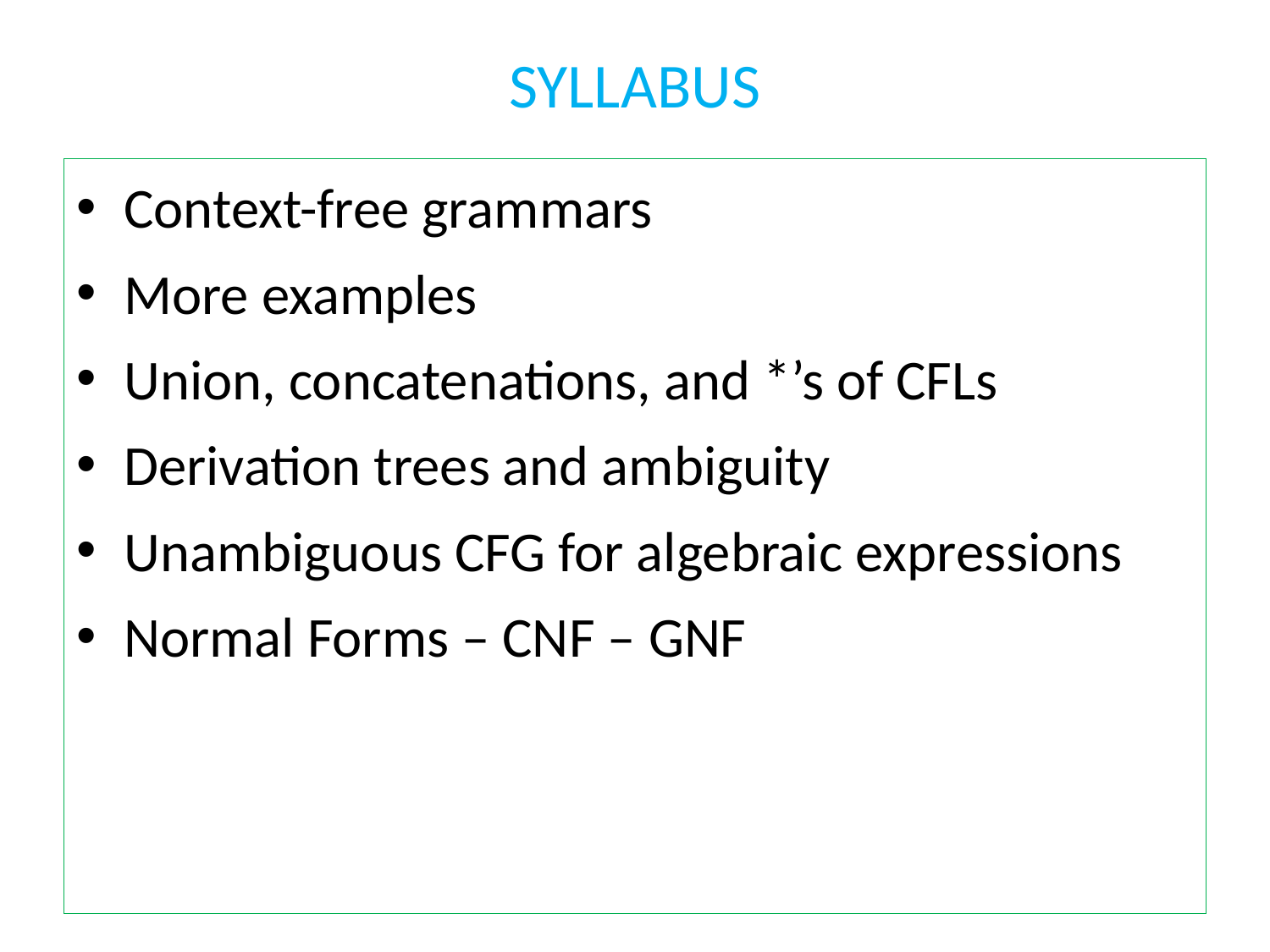

# SYLLABUS
Context-free grammars
More examples
Union, concatenations, and *’s of CFLs
Derivation trees and ambiguity
Unambiguous CFG for algebraic expressions
Normal Forms – CNF – GNF